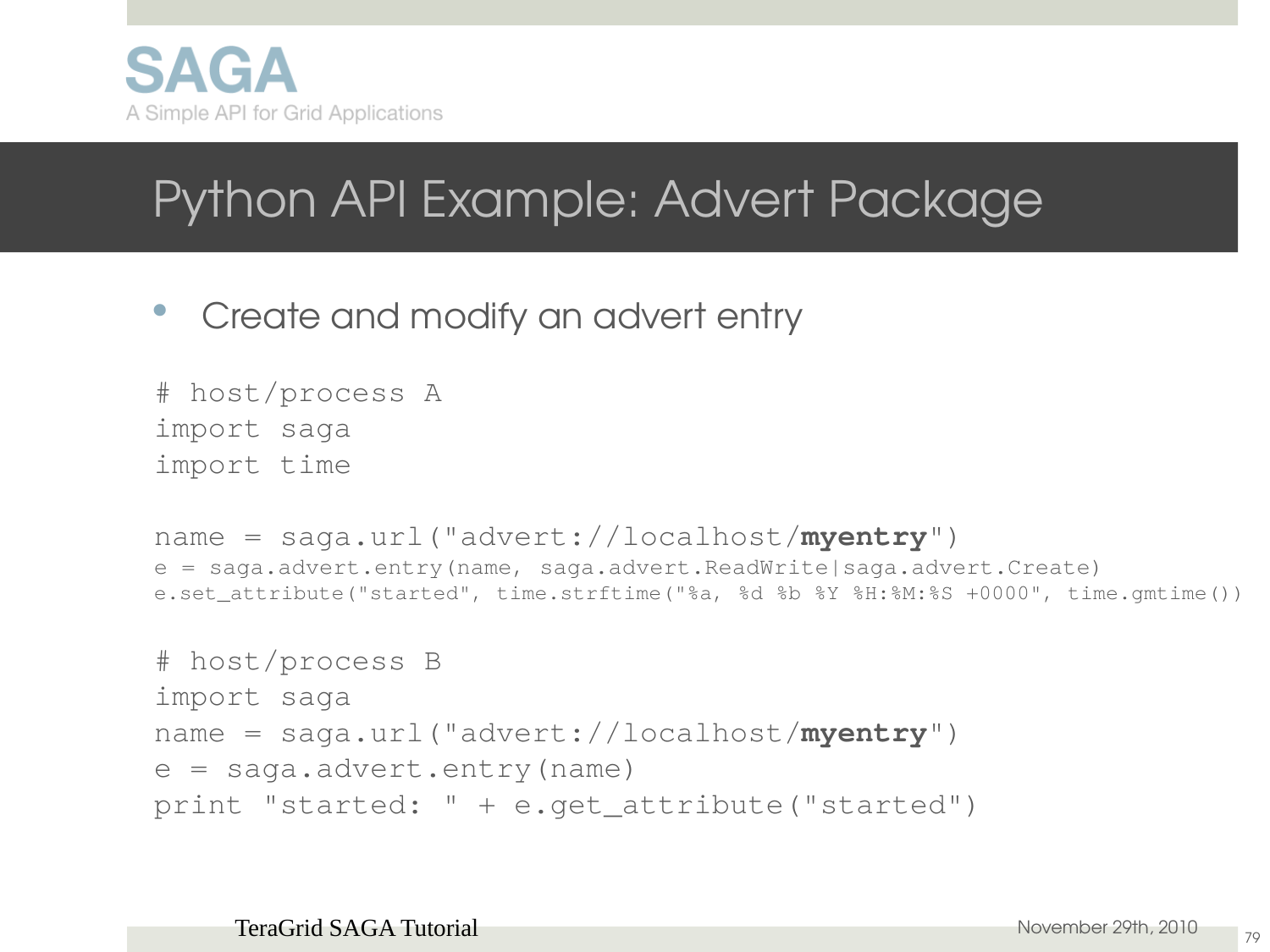

# Python API Example: Advert Package
Create and modify an advert entry
# host/process A import saga import time name = saga.url("advert://localhost/myentry") e = saga.advert.entry(name, saga.advert.ReadWrite|saga.advert.Create) e.set_attribute("started", time.strftime("%a, %d %b %Y %H:%M:%S +0000", time.gmtime())
# host/process B import saga name = saga.url("advert://localhost/myentry") e = saga.advert.entry(name) print "started: " + e.get_attribute("started")
TeraGrid SAGA Tutorial
November 29th, 2010
79